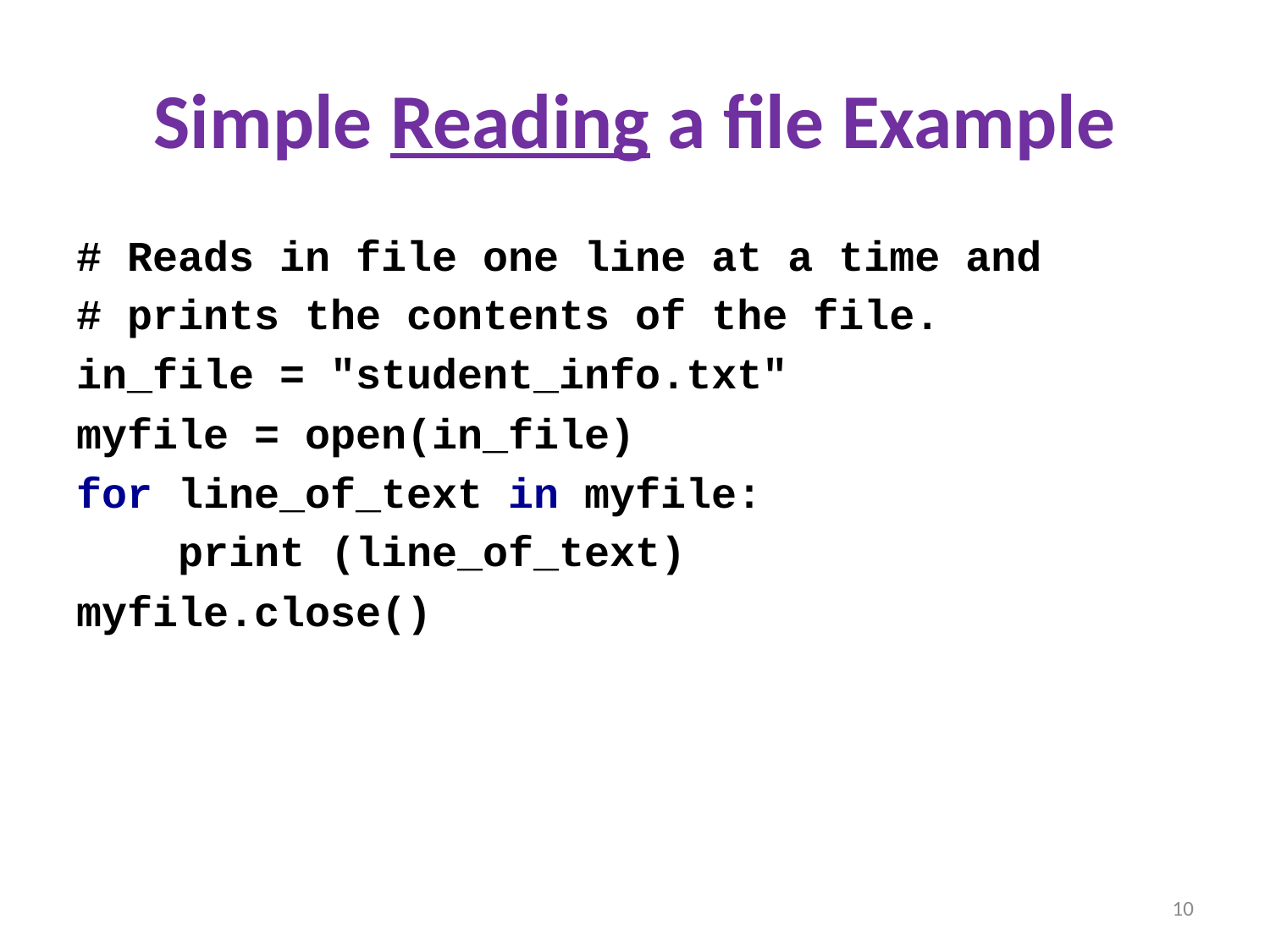

# Simple Reading a file Example
# Reads in file one line at a time and
# prints the contents of the file.
in_file = "student_info.txt"
myfile = open(in_file)
for line_of_text in myfile:
    print (line_of_text)
myfile.close()

10